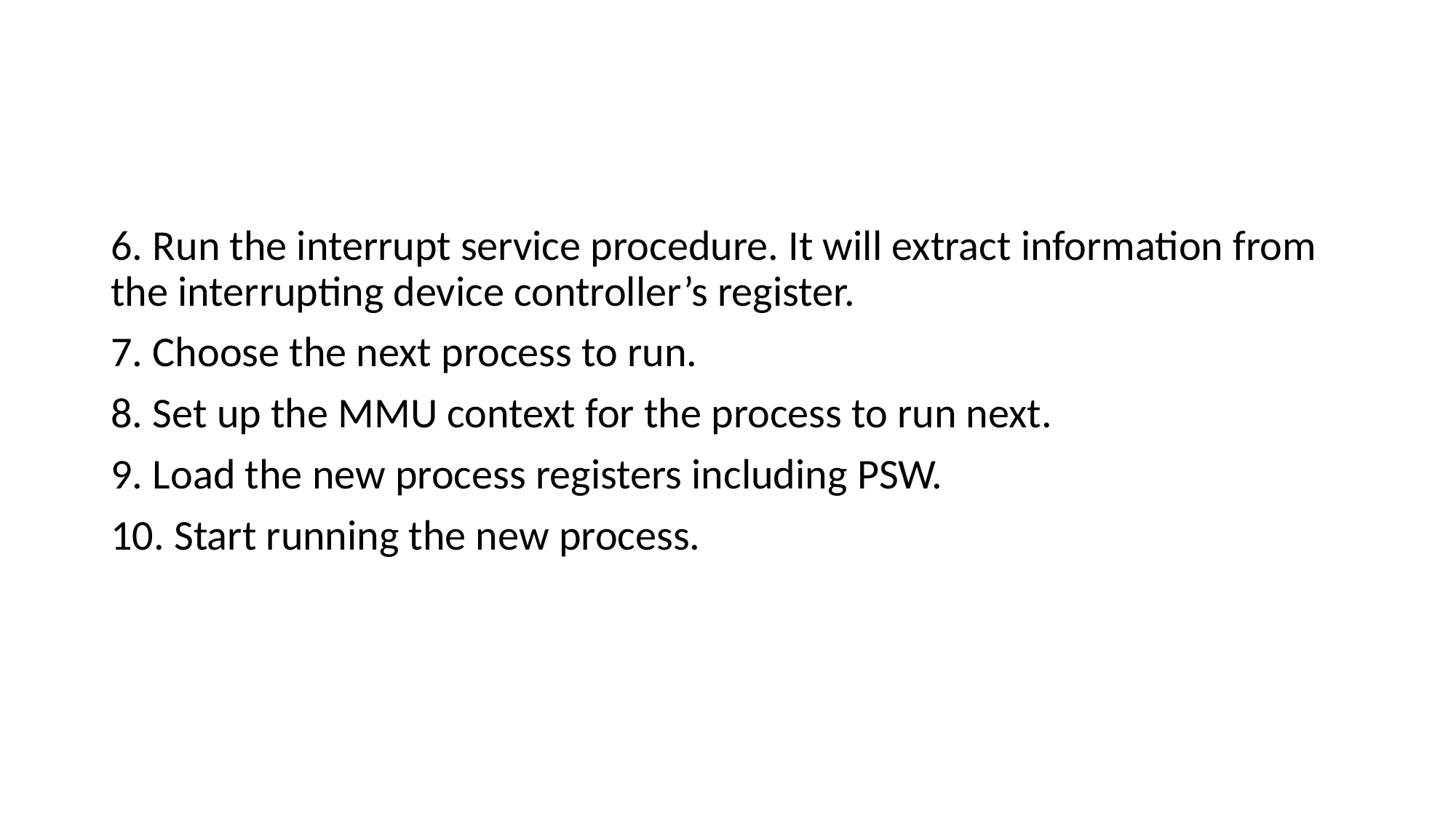

#
6. Run the interrupt service procedure. It will extract information from the interrupting device controller’s register.
7. Choose the next process to run.
8. Set up the MMU context for the process to run next.
9. Load the new process registers including PSW.
10. Start running the new process.